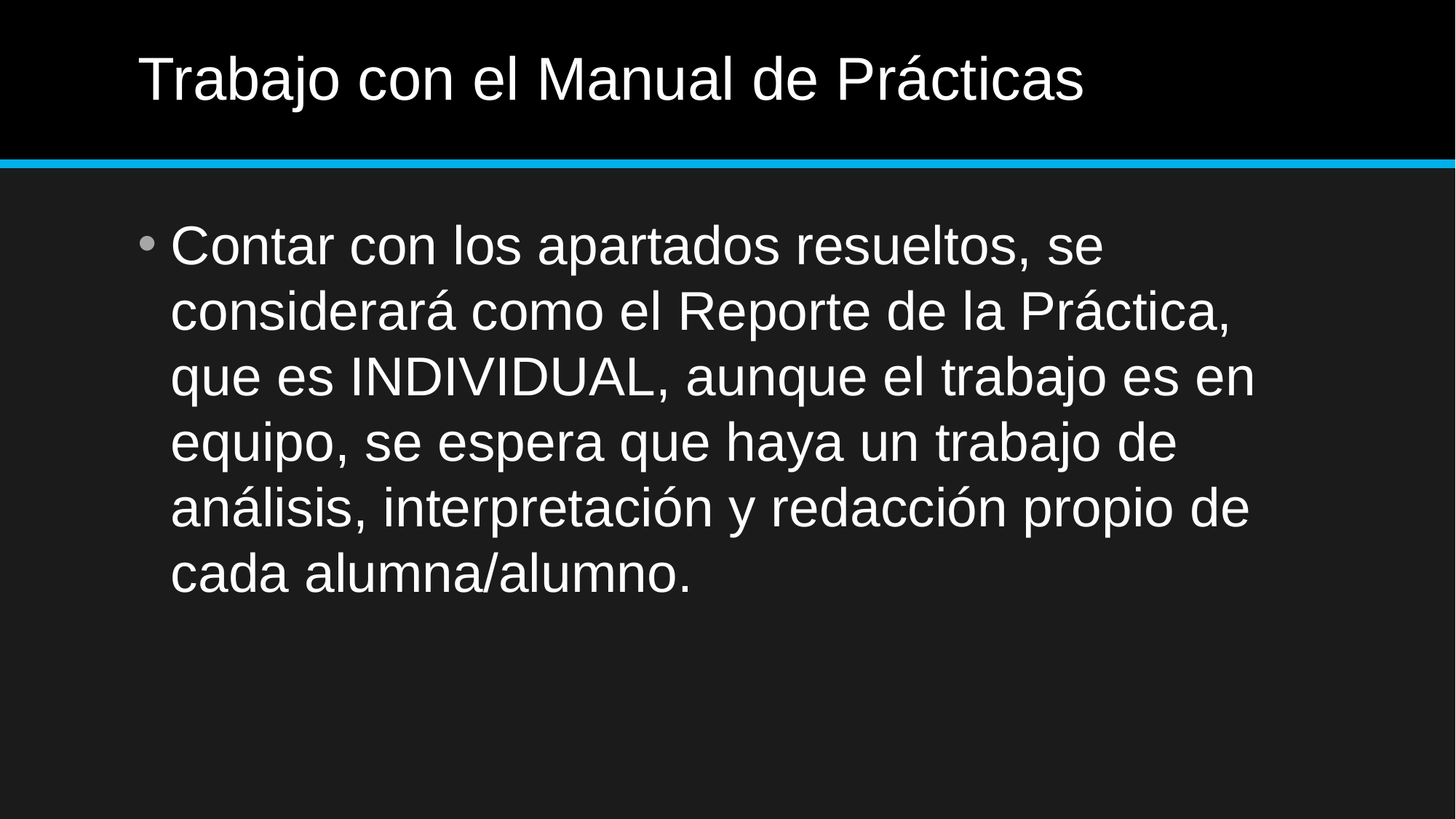

# Trabajo con el Manual de Prácticas
Contar con los apartados resueltos, se considerará como el Reporte de la Práctica, que es INDIVIDUAL, aunque el trabajo es en equipo, se espera que haya un trabajo de análisis, interpretación y redacción propio de cada alumna/alumno.